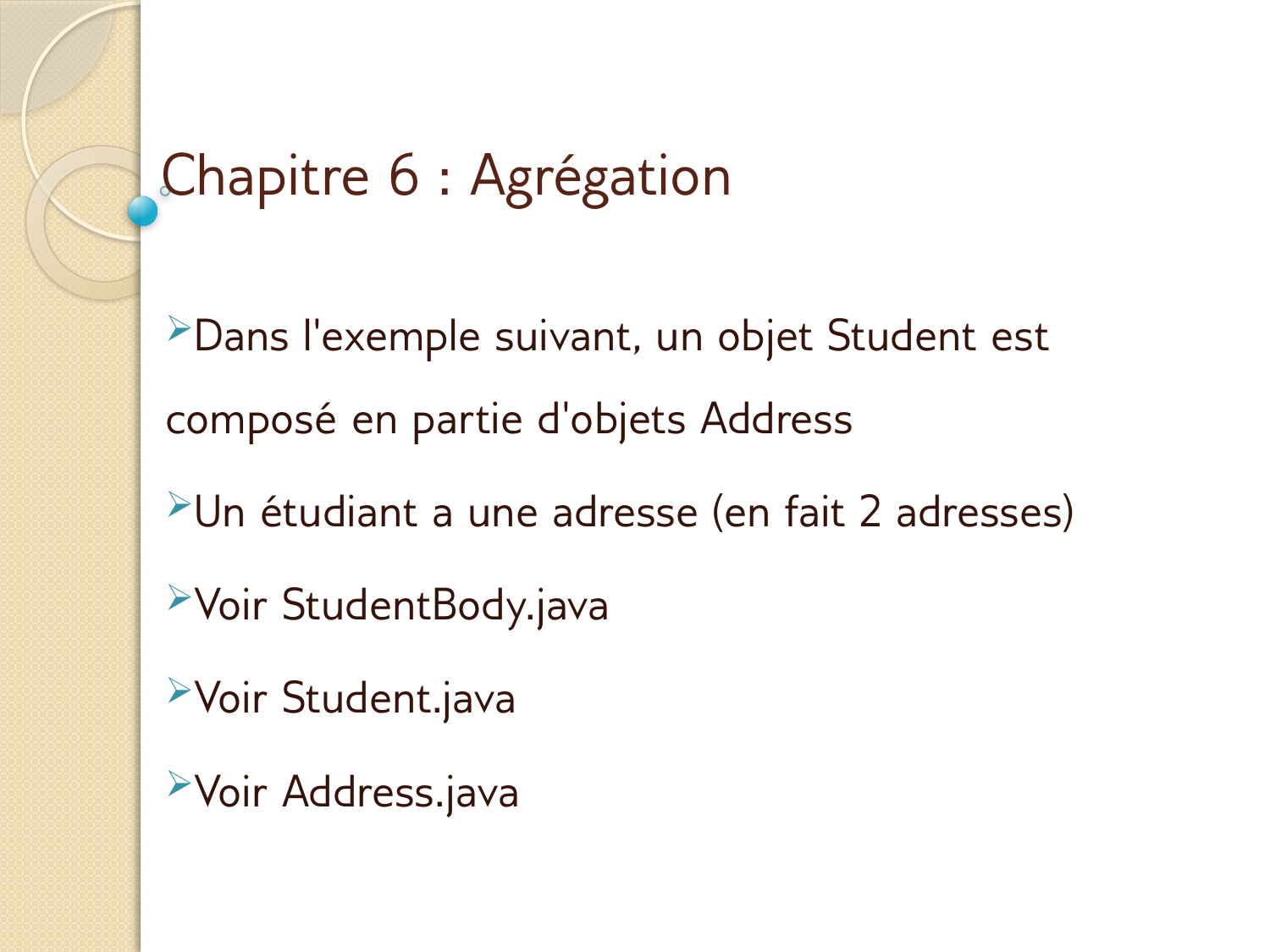

corps de la méthode
# Chapitre 6 : Agrégation

Dans l'exemple suivant, un objet Student est composé en partie d'objets Address
Un étudiant a une adresse (en fait 2 adresses)
Voir StudentBody.java
Voir Student.java
Voir Address.java